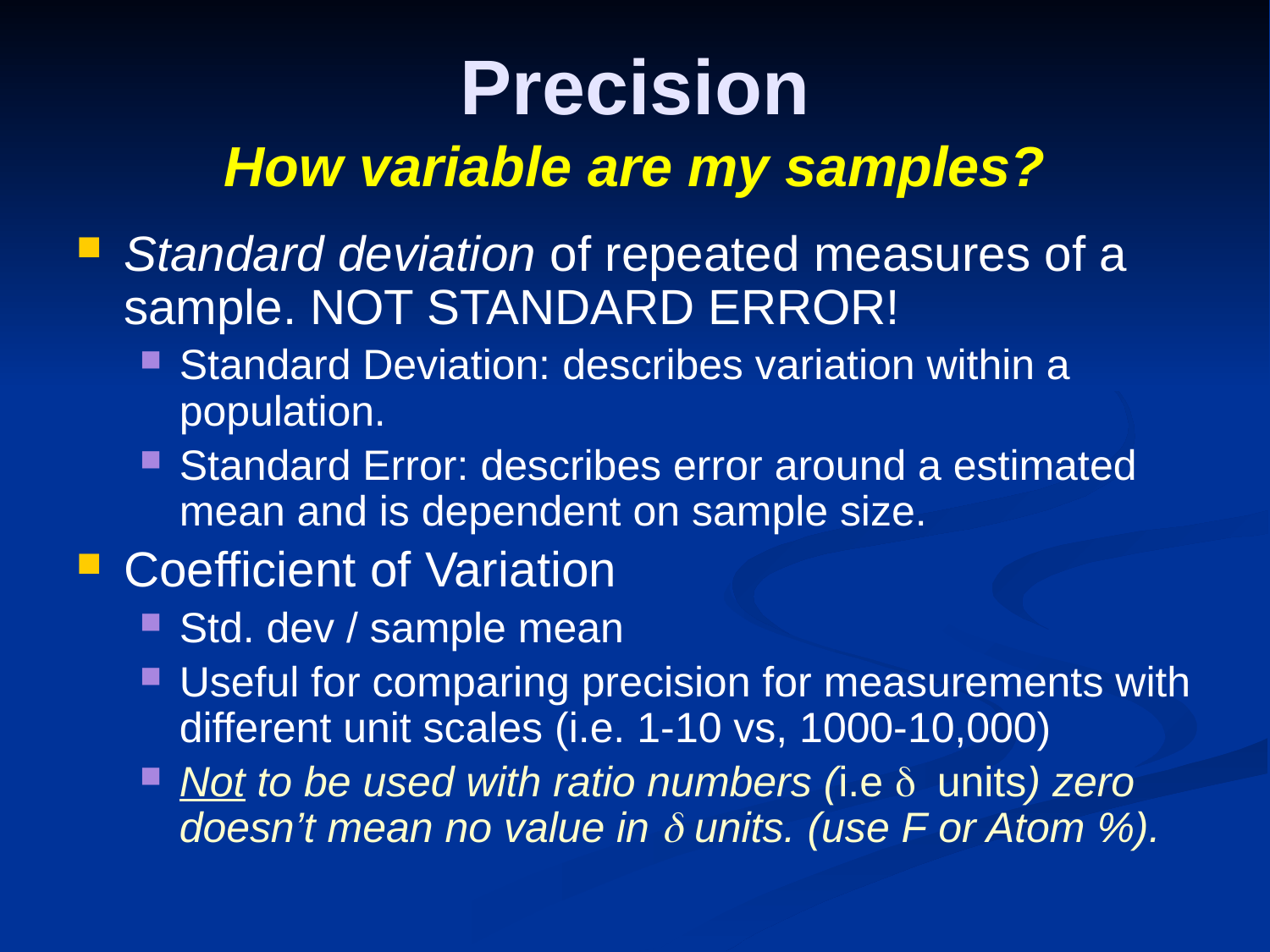

# Precision How variable are my samples?
Standard deviation of repeated measures of a sample. NOT STANDARD ERROR!
Standard Deviation: describes variation within a population.
Standard Error: describes error around a estimated mean and is dependent on sample size.
Coefficient of Variation
Std. dev / sample mean
Useful for comparing precision for measurements with different unit scales (i.e. 1-10 vs, 1000-10,000)
Not to be used with ratio numbers (i.e δ units) zero doesn’t mean no value in δ units. (use F or Atom %).